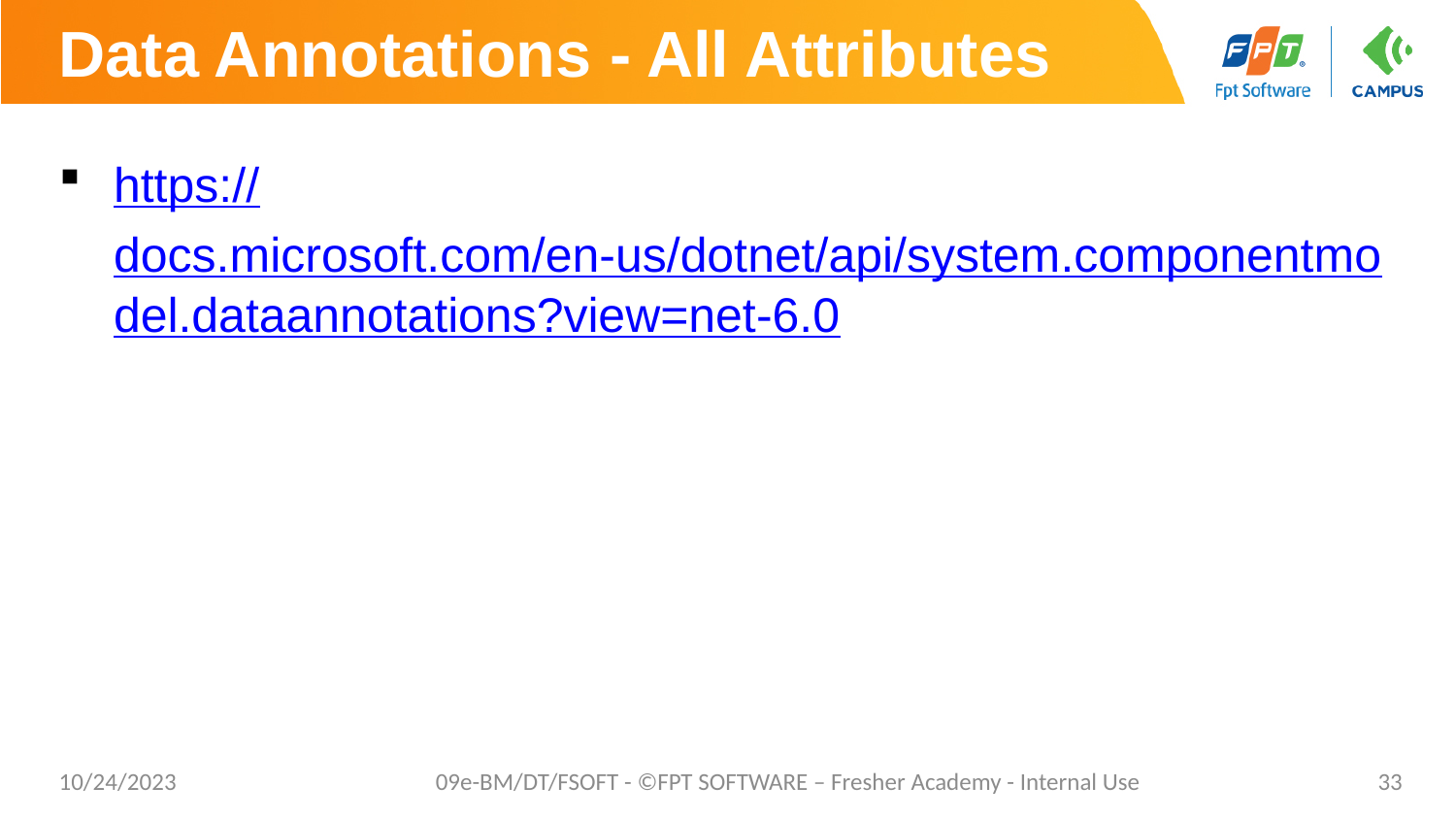

# Data Annotations - All Attributes
https://docs.microsoft.com/en-us/dotnet/api/system.componentmodel.dataannotations?view=net-6.0
10/24/2023
09e-BM/DT/FSOFT - ©FPT SOFTWARE – Fresher Academy - Internal Use
33